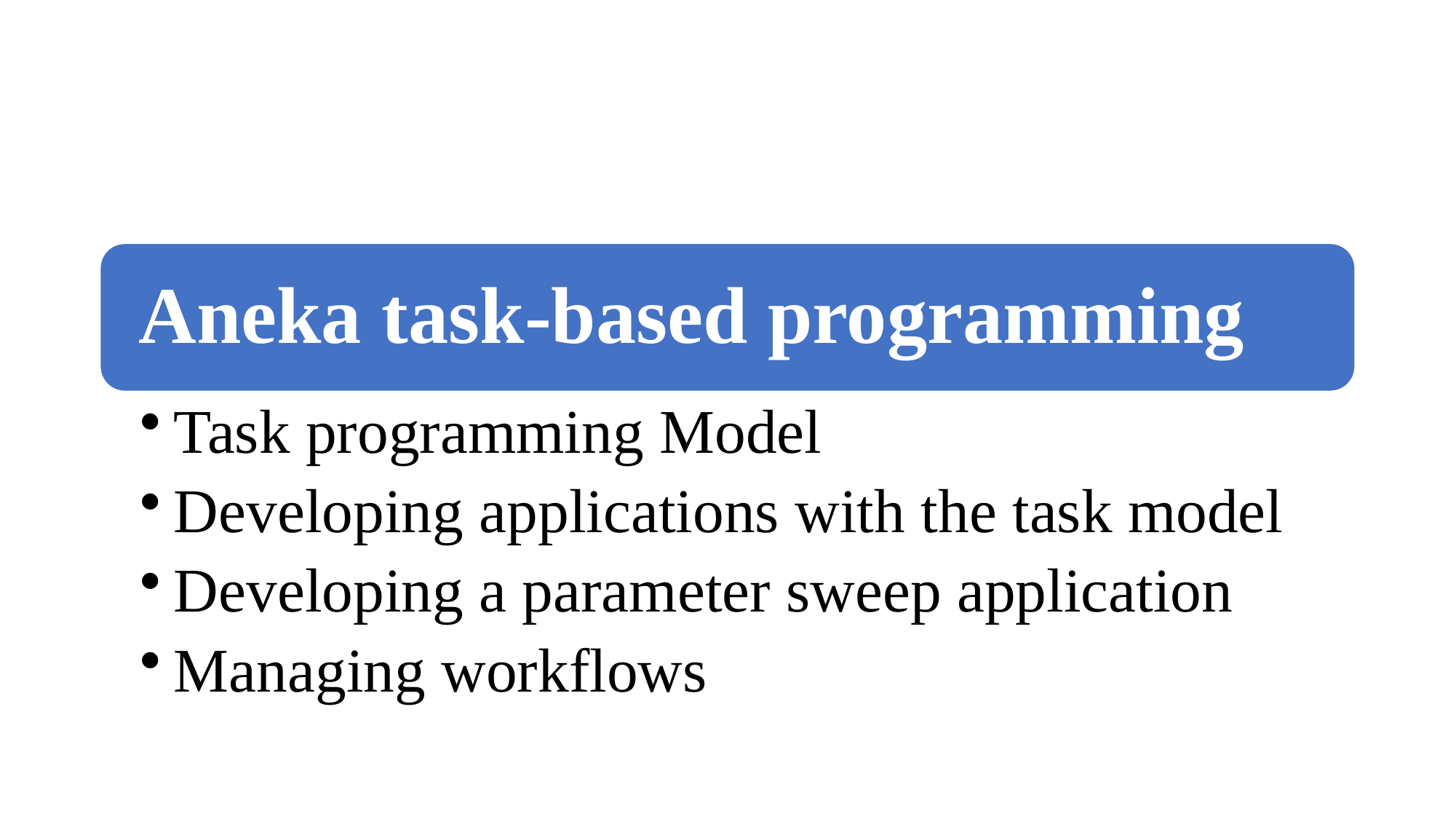

Aneka task-based programming
Task programming Model
Developing applications with the task model
Developing a parameter sweep application
Managing workflows